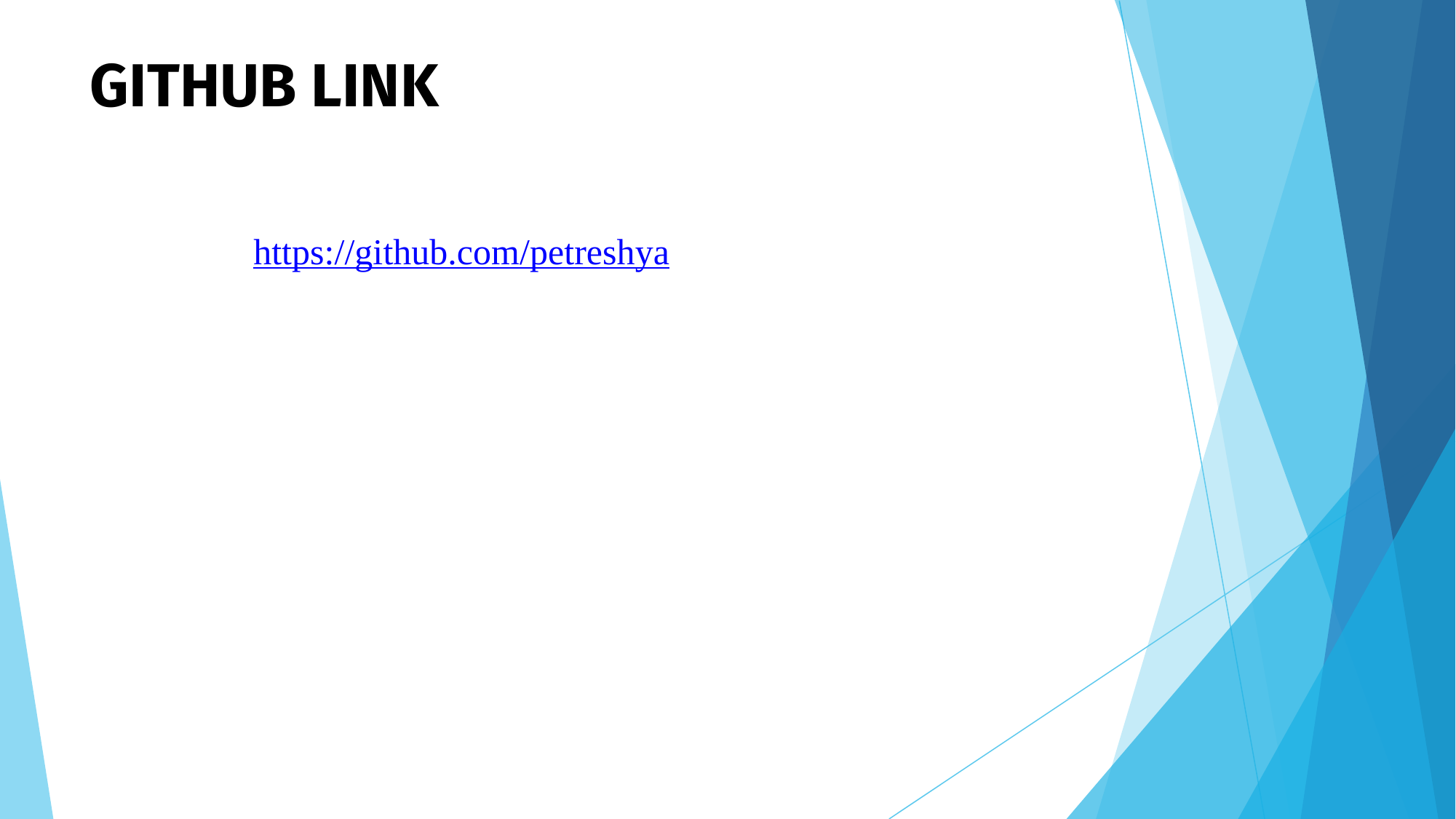

# GITHUB LINK
| https://github.com/petreshya |
| --- |